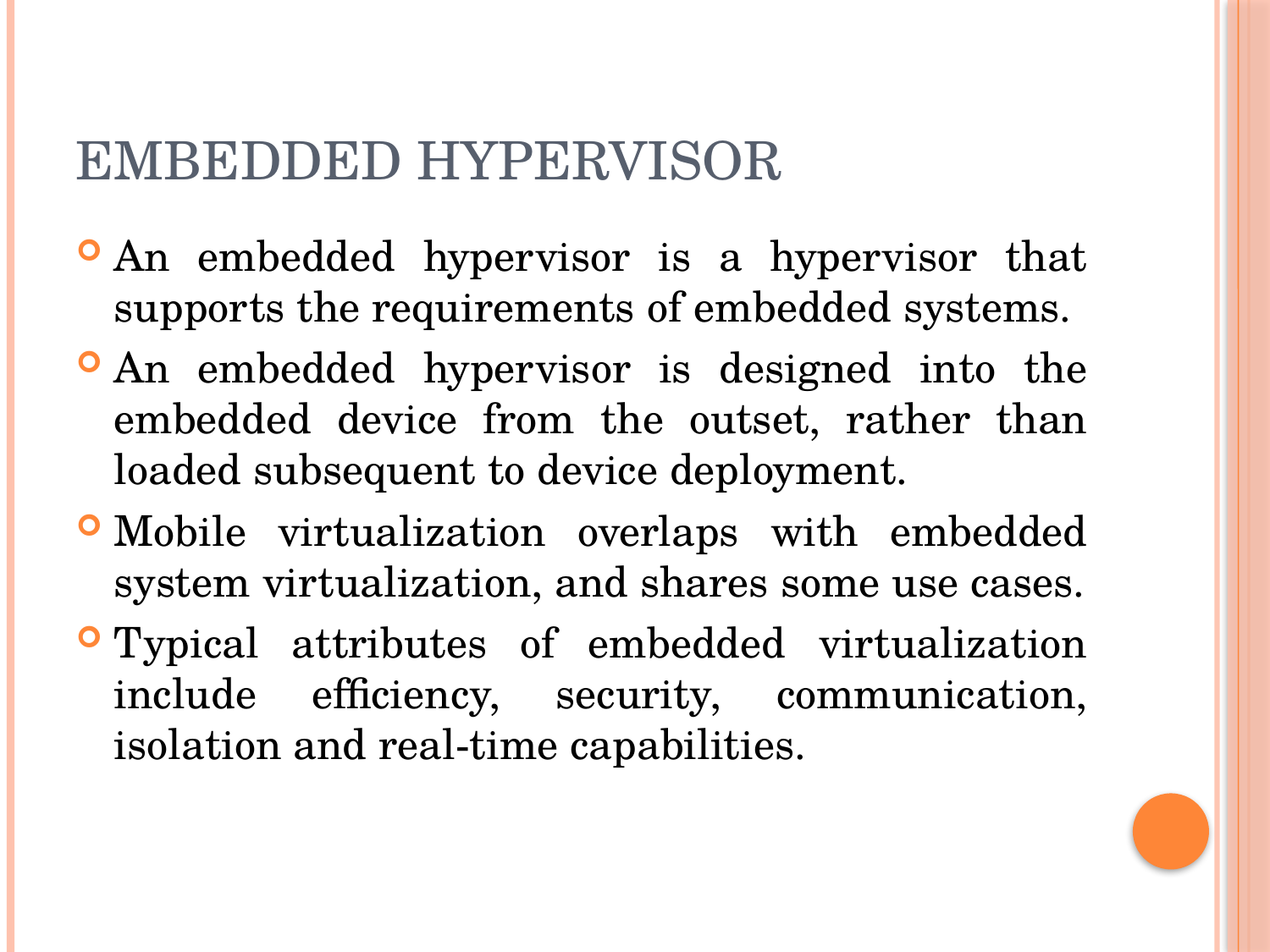

# Embedded Hypervisor
An embedded hypervisor is a hypervisor that supports the requirements of embedded systems.
An embedded hypervisor is designed into the embedded device from the outset, rather than loaded subsequent to device deployment.
Mobile virtualization overlaps with embedded system virtualization, and shares some use cases.
Typical attributes of embedded virtualization include efficiency, security, communication, isolation and real-time capabilities.